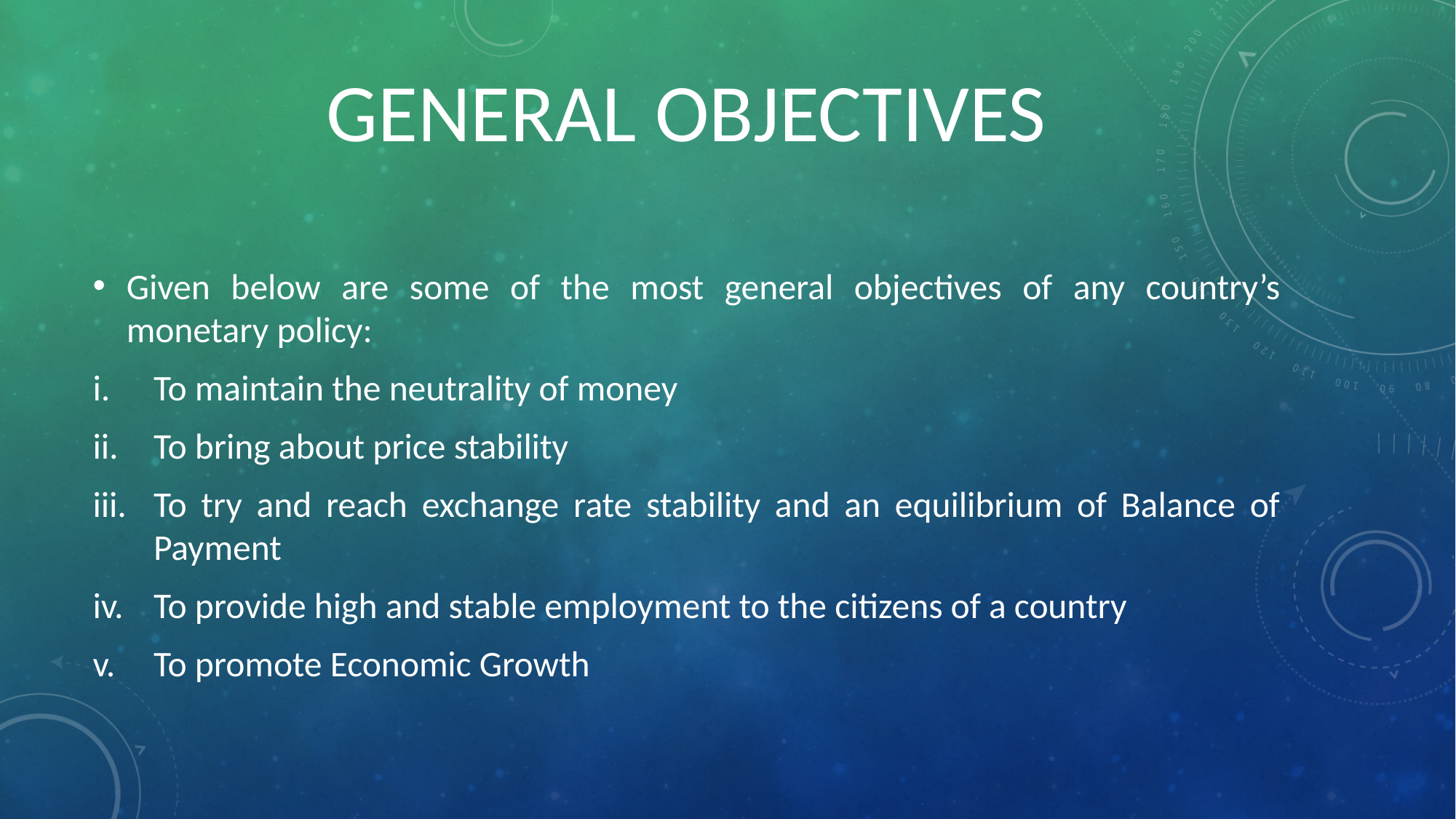

# GENERAL OBJECTIVES
Given below are some of the most general objectives of any country’s monetary policy:
To maintain the neutrality of money
To bring about price stability
To try and reach exchange rate stability and an equilibrium of Balance of Payment
To provide high and stable employment to the citizens of a country
To promote Economic Growth